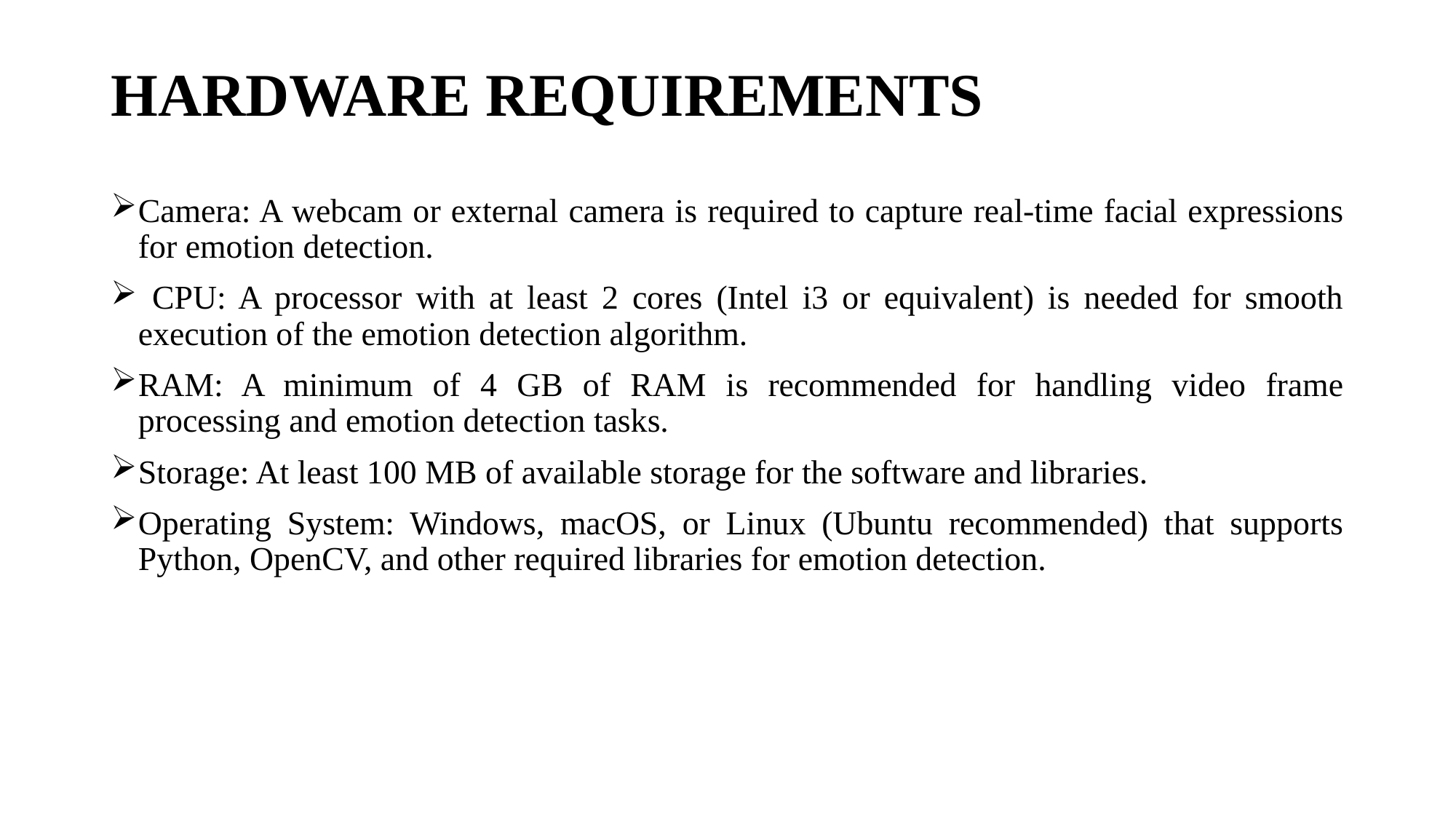

# HARDWARE REQUIREMENTS
Camera: A webcam or external camera is required to capture real-time facial expressions for emotion detection.
 CPU: A processor with at least 2 cores (Intel i3 or equivalent) is needed for smooth execution of the emotion detection algorithm.
RAM: A minimum of 4 GB of RAM is recommended for handling video frame processing and emotion detection tasks.
Storage: At least 100 MB of available storage for the software and libraries.
Operating System: Windows, macOS, or Linux (Ubuntu recommended) that supports Python, OpenCV, and other required libraries for emotion detection.